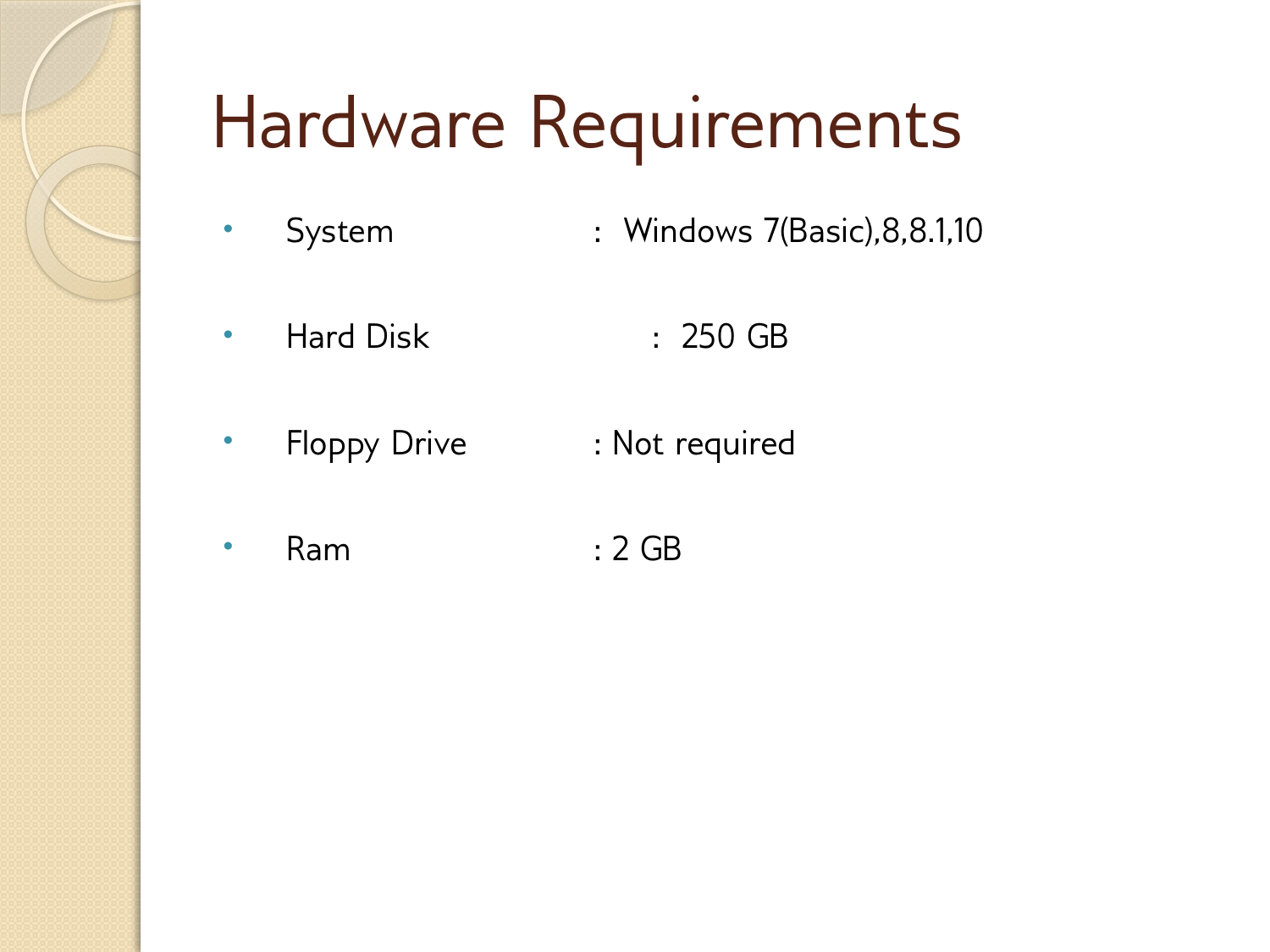

# Hardware Requirements
System		     :  Windows 7(Basic),8,8.1,10

Hard Disk                     :  250 GB

Floppy Drive 	     : Not required

Ram		     : 2 GB